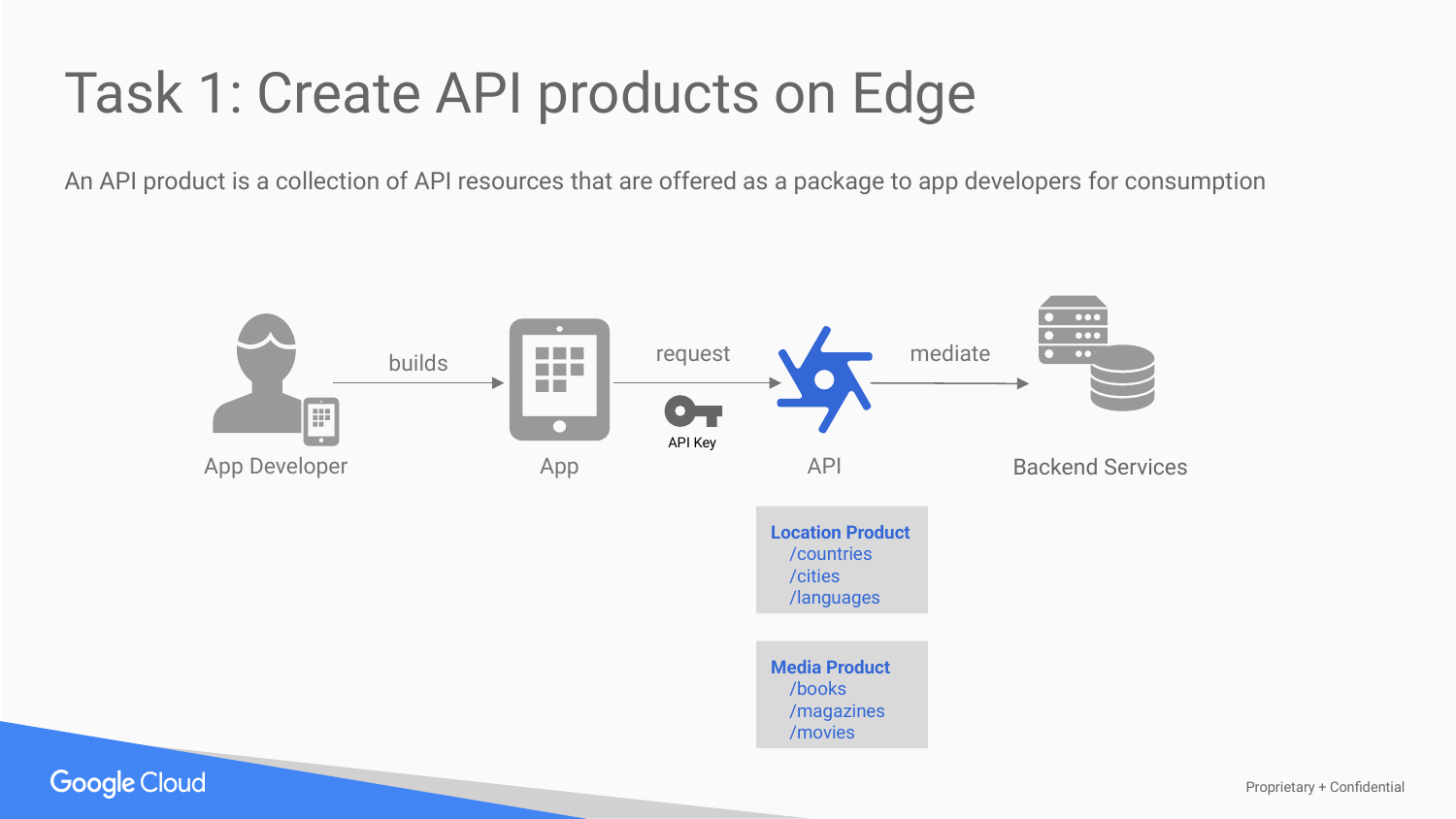

Task 1: Create API products on Edge
An API product is a collection of API resources that are offered as a package to app developers for consumption

request
mediate
builds

API Key
Backend Services
App Developer
App
API
Location Product
    /countries
    /cities
    /languages
Media Product
    /books
    /magazines
    /movies